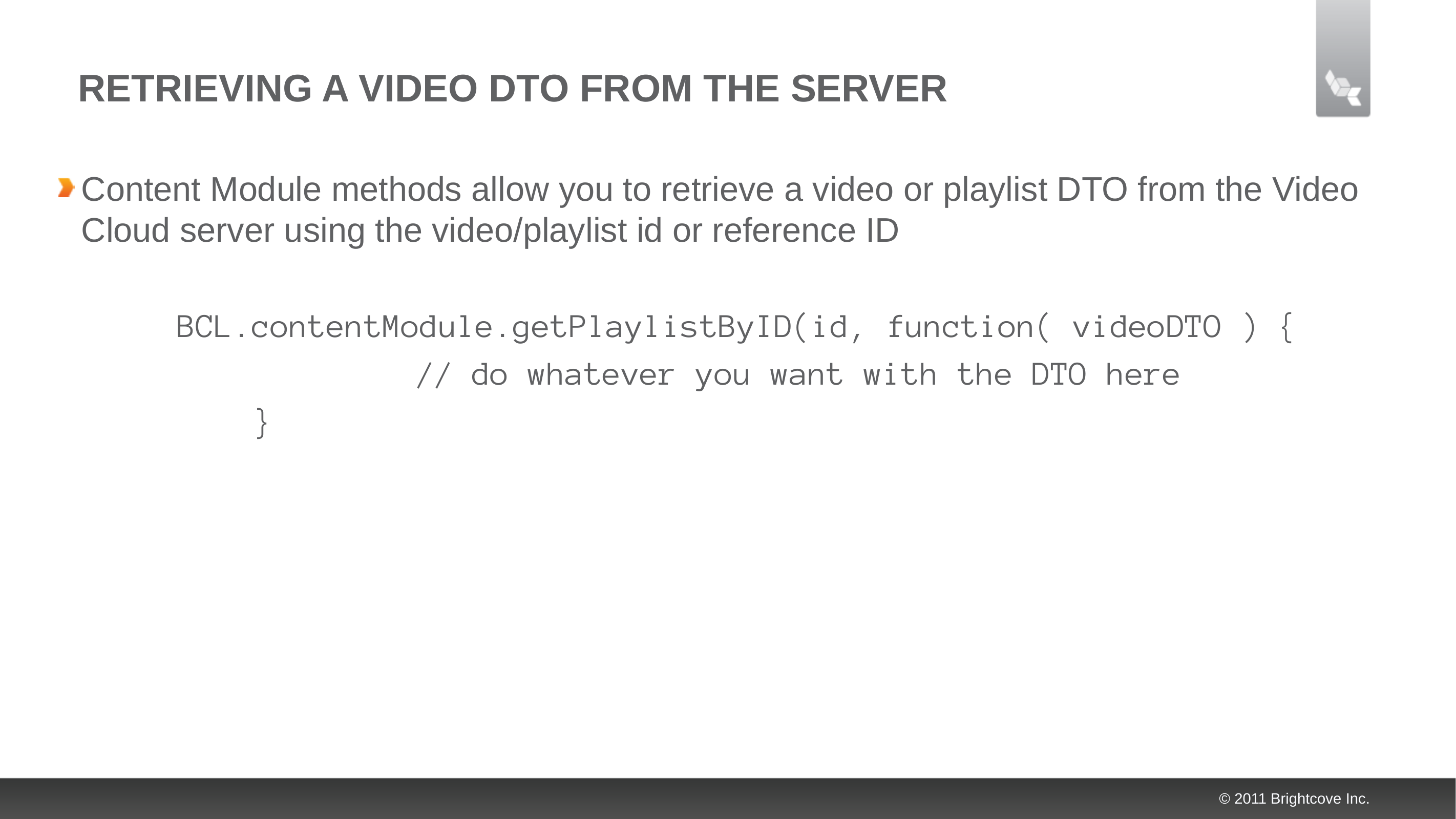

# Retrieving a video DTO from the Server
Content Module methods allow you to retrieve a video or playlist DTO from the Video Cloud server using the video/playlist id or reference ID

BCL.contentModule.getPlaylistByID(id, function( videoDTO ) {
		// do whatever you want with the DTO here
	}